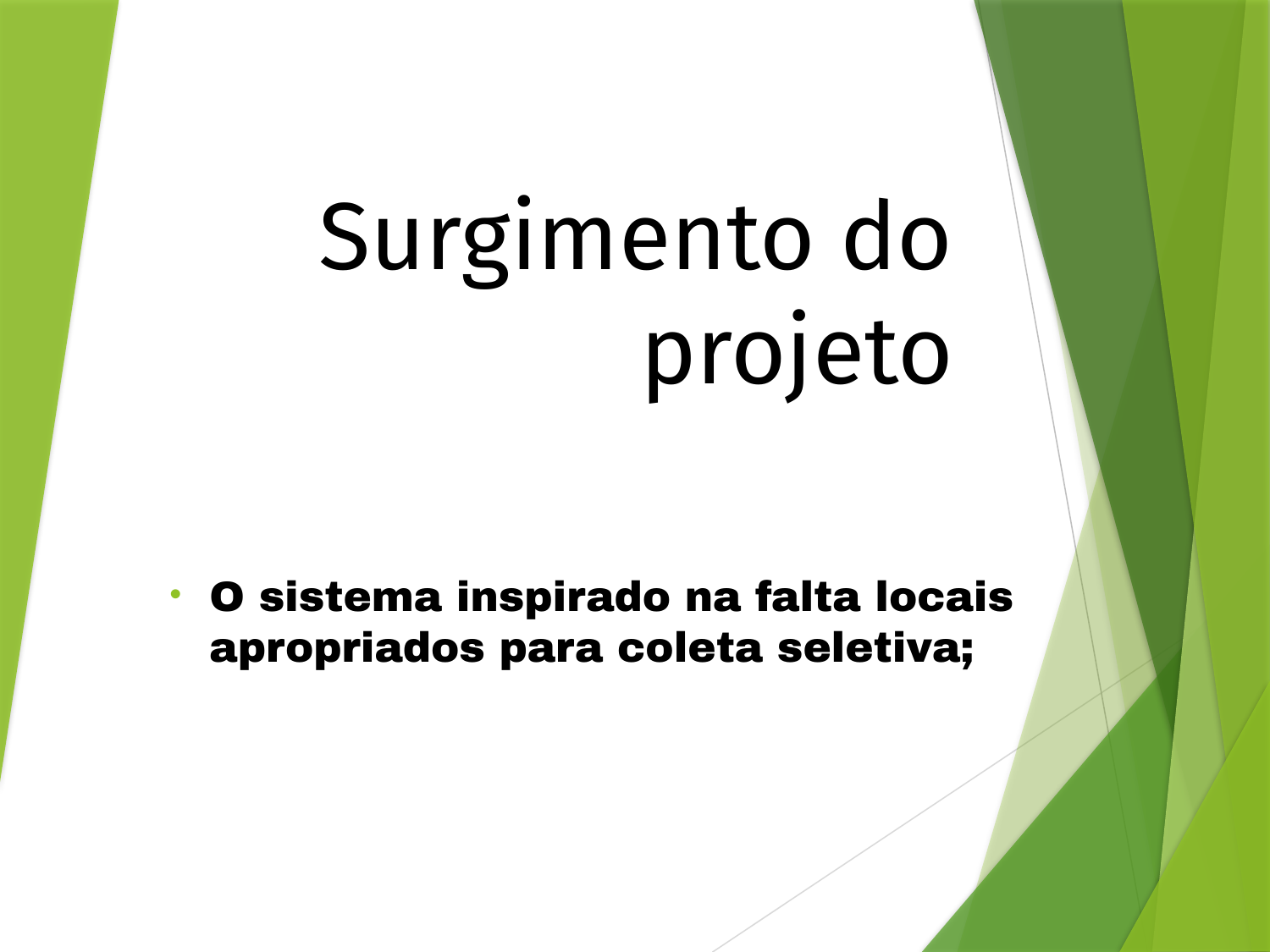

# Surgimento do projeto
O sistema inspirado na falta locais apropriados para coleta seletiva;